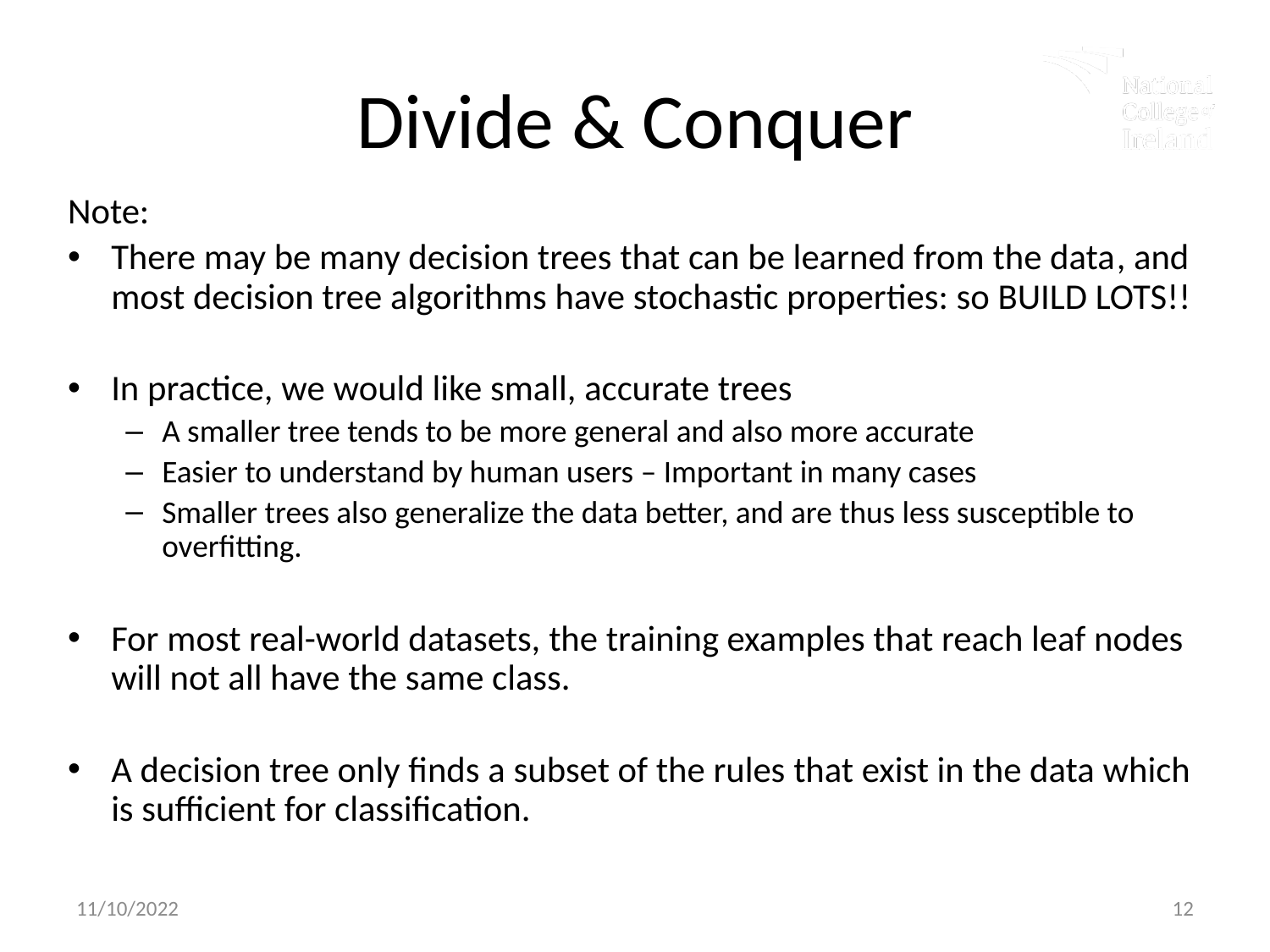

# Divide & Conquer
Note:
There may be many decision trees that can be learned from the data, and most decision tree algorithms have stochastic properties: so BUILD LOTS!!

In practice, we would like small, accurate trees
A smaller tree tends to be more general and also more accurate
Easier to understand by human users – Important in many cases
Smaller trees also generalize the data better, and are thus less susceptible to overfitting.

For most real-world datasets, the training examples that reach leaf nodes will not all have the same class.

A decision tree only finds a subset of the rules that exist in the data which is sufficient for classification.
11/10/2022

12